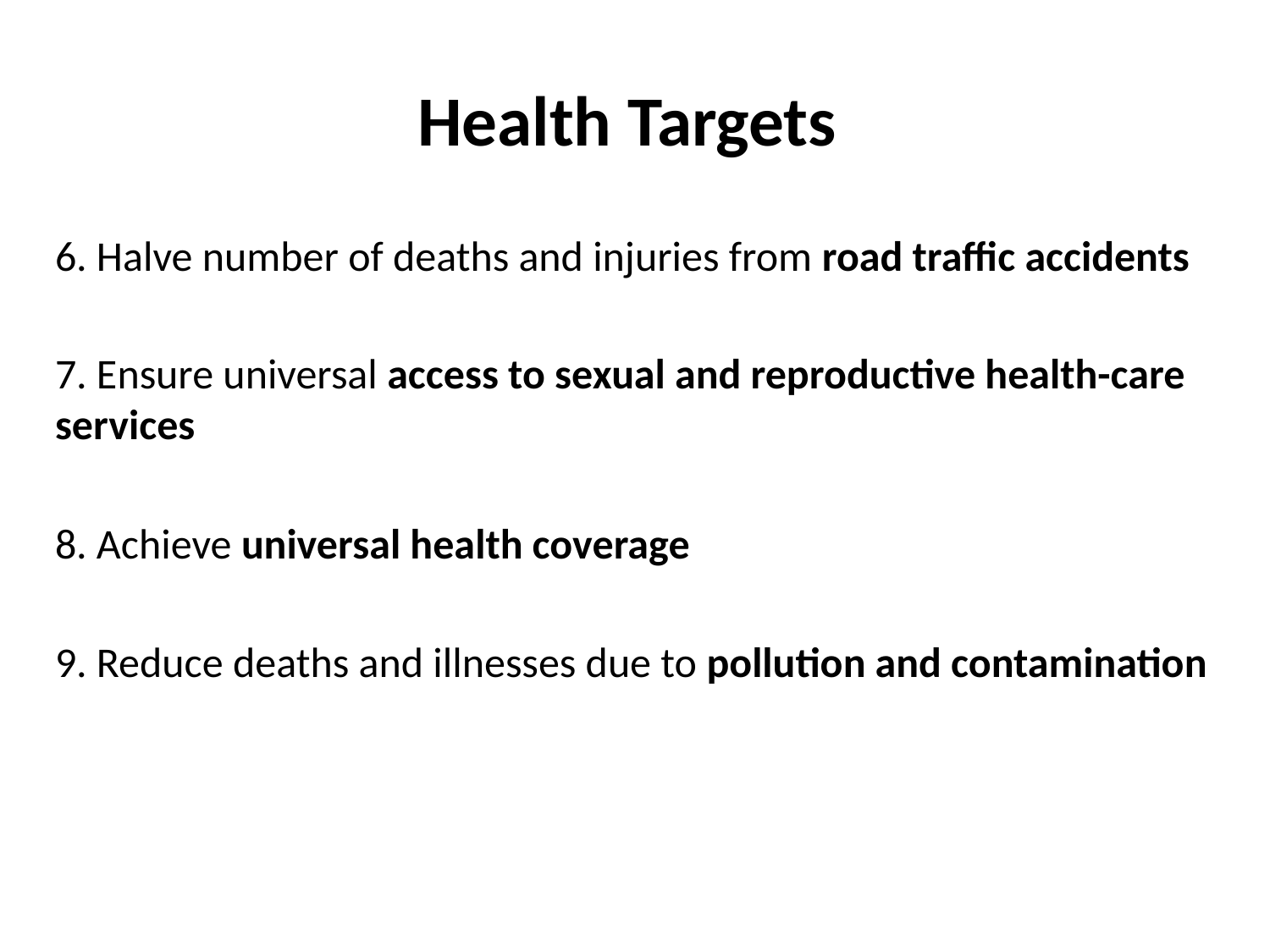

# Health Targets
6. Halve number of deaths and injuries from road traffic accidents

7. Ensure universal access to sexual and reproductive health-care services

8. Achieve universal health coverage

9. Reduce deaths and illnesses due to pollution and contamination